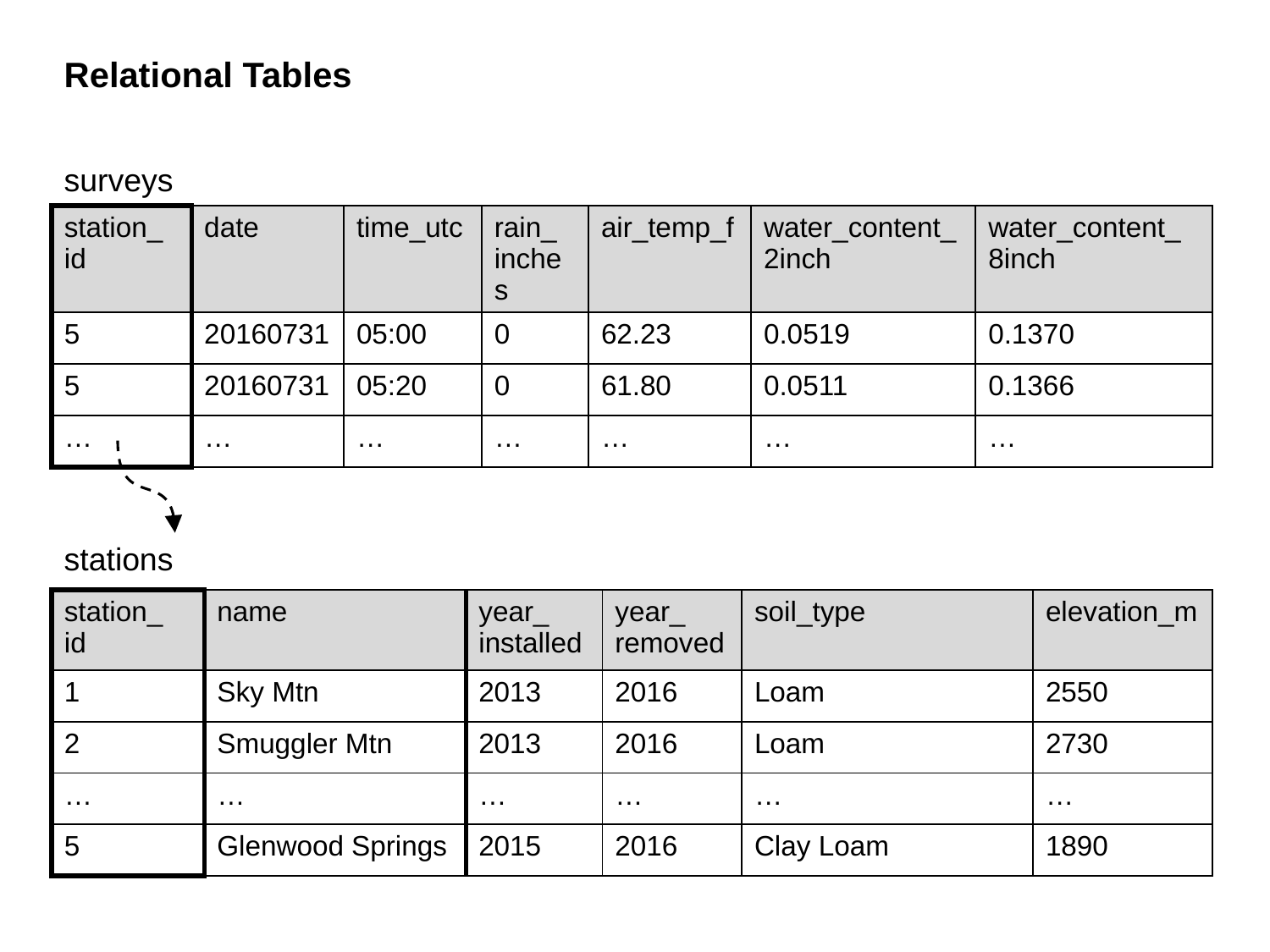

Relational Tables
surveys
| station\_ id | date | time\_utc | rain\_ inches | air\_temp\_f | water\_content\_ 2inch | water\_content\_ 8inch |
| --- | --- | --- | --- | --- | --- | --- |
| 5 | 20160731 | 05:00 | 0 | 62.23 | 0.0519 | 0.1370 |
| 5 | 20160731 | 05:20 | 0 | 61.80 | 0.0511 | 0.1366 |
| … | … | … | … | … | … | … |
stations
| station\_ id | name | year\_ installed | year\_ removed | soil\_type | elevation\_m |
| --- | --- | --- | --- | --- | --- |
| 1 | Sky Mtn | 2013 | 2016 | Loam | 2550 |
| 2 | Smuggler Mtn | 2013 | 2016 | Loam | 2730 |
| … | … | … | … | … | … |
| 5 | Glenwood Springs | 2015 | 2016 | Clay Loam | 1890 |